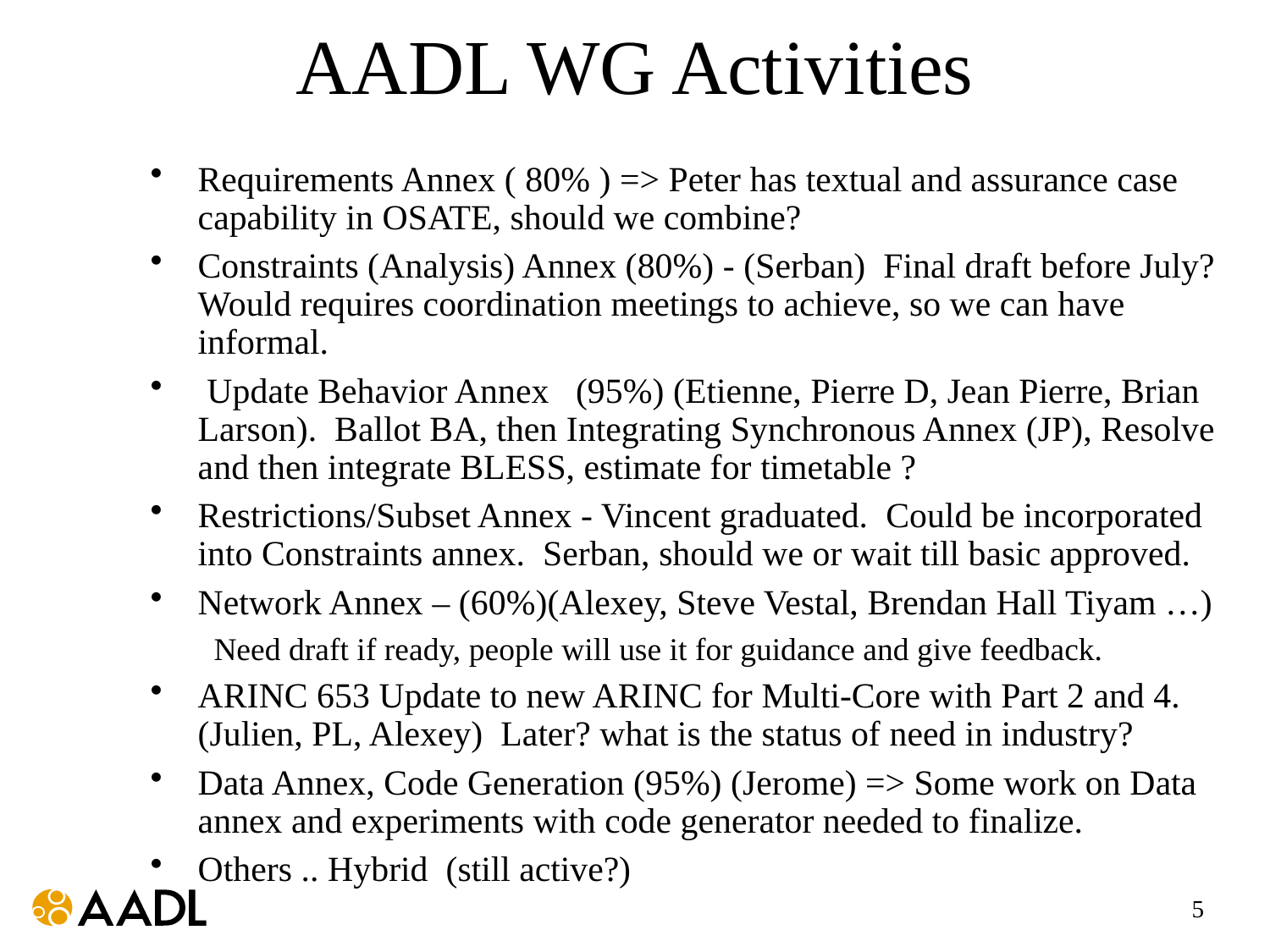

# AADL WG Activities

Requirements Annex ( 80% ) => Peter has textual and assurance case capability in OSATE, should we combine?
Constraints (Analysis) Annex (80%) - (Serban)  Final draft before July? Would requires coordination meetings to achieve, so we can have informal.
 Update Behavior Annex   (95%) (Etienne, Pierre D, Jean Pierre, Brian Larson).  Ballot BA, then Integrating Synchronous Annex (JP), Resolve and then integrate BLESS, estimate for timetable ?
Restrictions/Subset Annex - Vincent graduated.  Could be incorporated into Constraints annex.  Serban, should we or wait till basic approved.
Network Annex – (60%)(Alexey, Steve Vestal, Brendan Hall Tiyam …)
Need draft if ready, people will use it for guidance and give feedback.
ARINC 653 Update to new ARINC for Multi-Core with Part 2 and 4. (Julien, PL, Alexey)  Later? what is the status of need in industry?
Data Annex, Code Generation (95%) (Jerome) => Some work on Data annex and experiments with code generator needed to finalize.
Others .. Hybrid  (still active?)

5